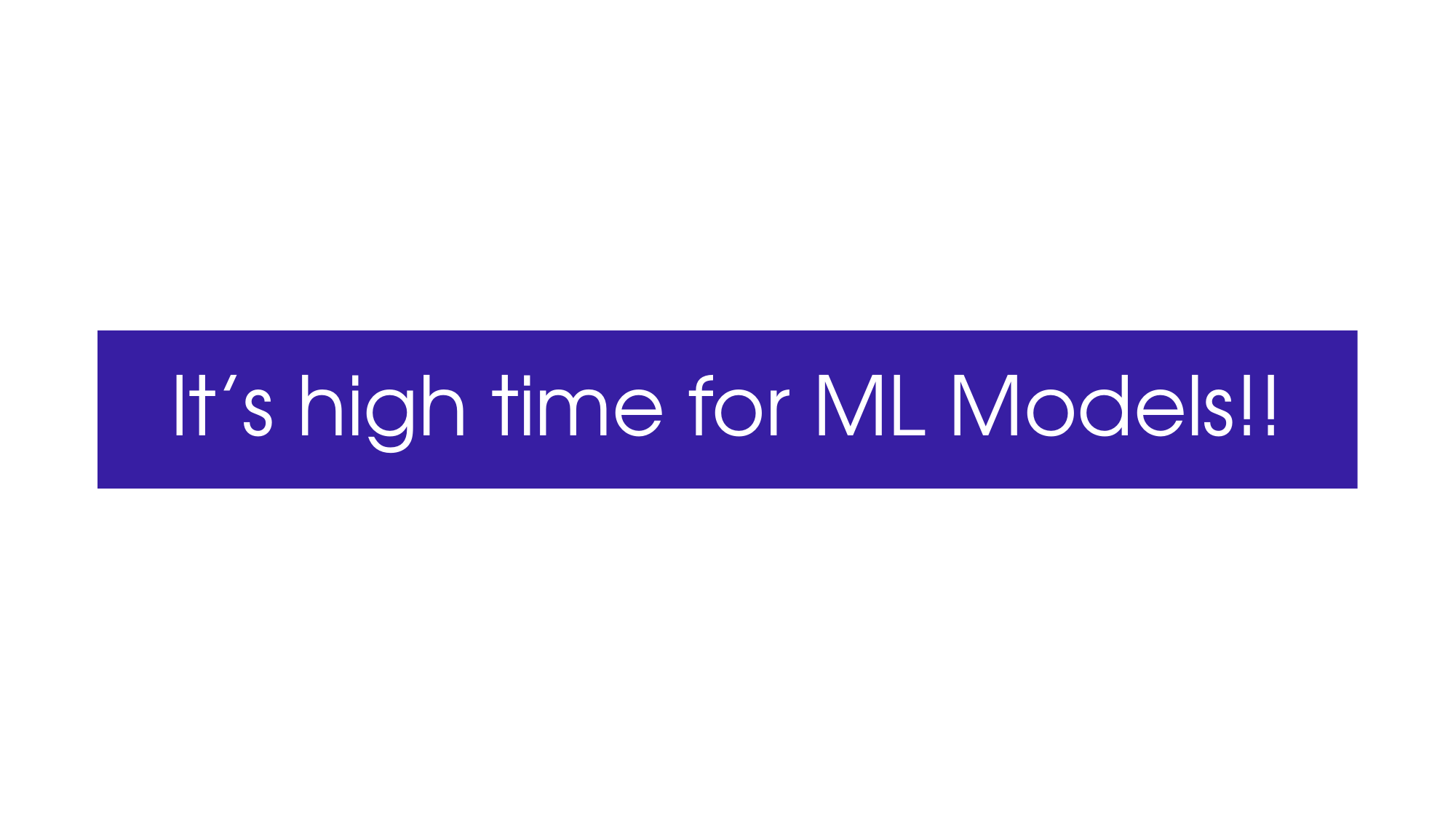

# It’s high time for ML Models!!